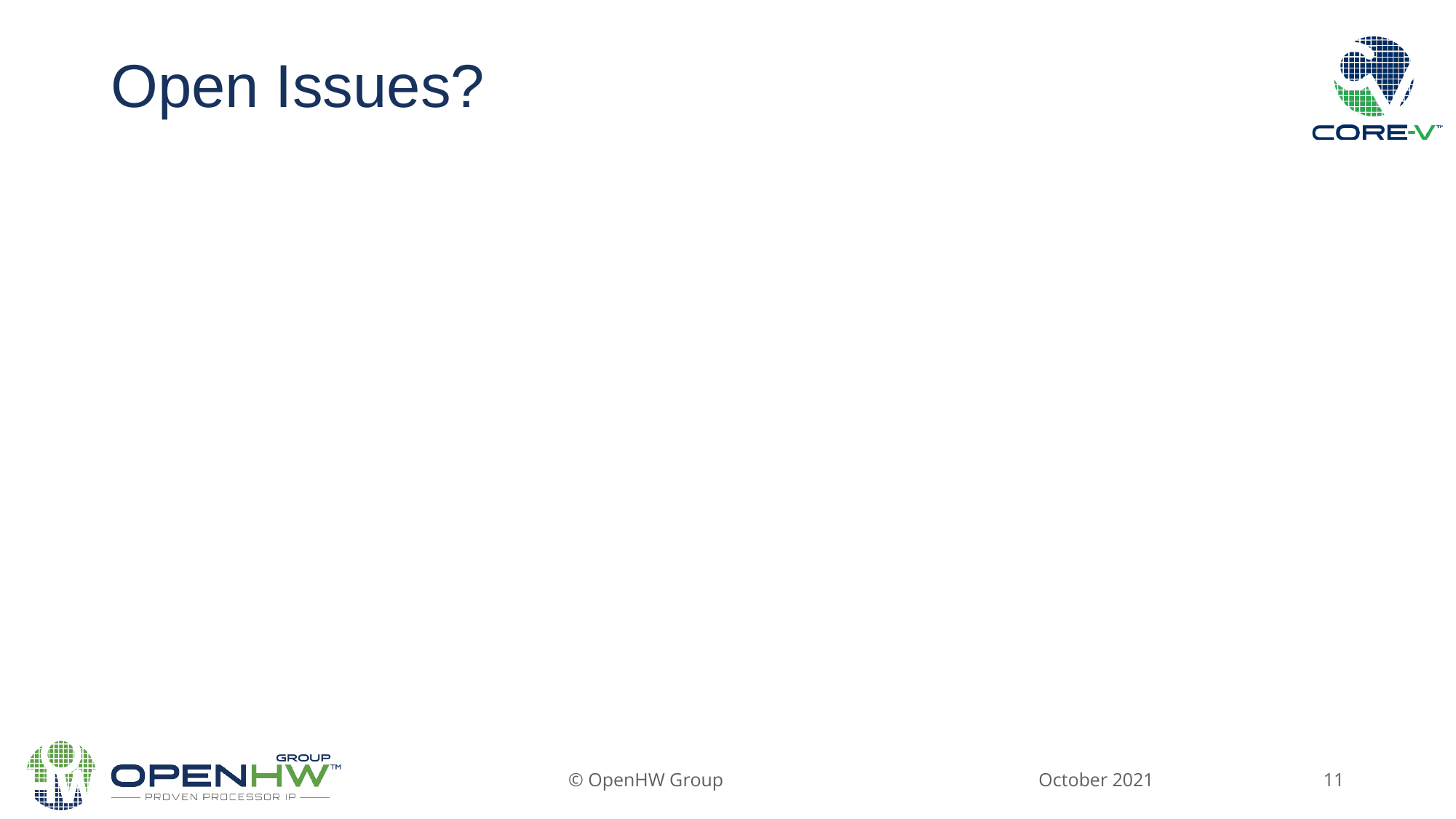

# Open Issues?
October 2021
© OpenHW Group
11